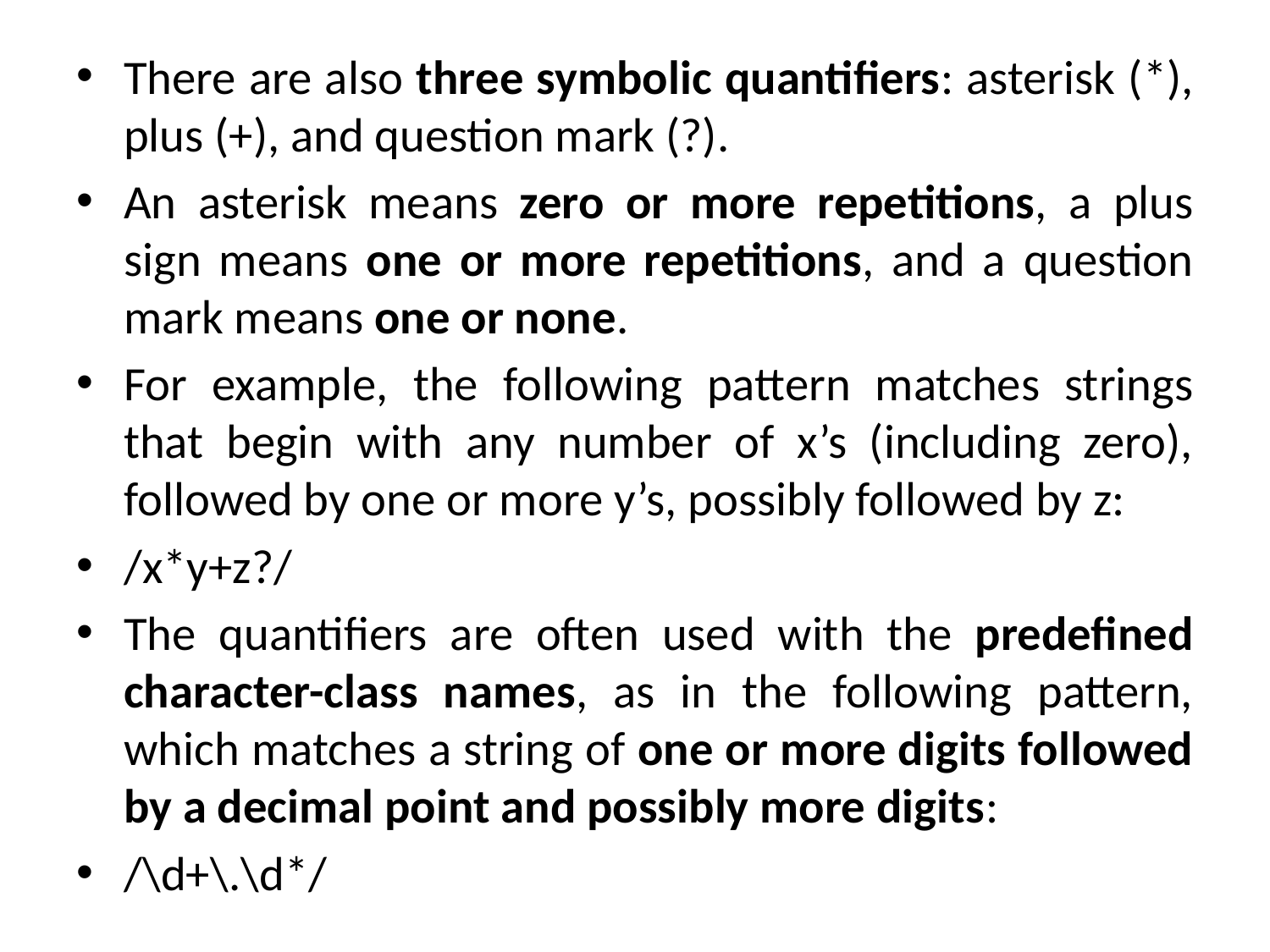

There are also three symbolic quantifiers: asterisk (*), plus (+), and question mark (?).
An asterisk means zero or more repetitions, a plus sign means one or more repetitions, and a question mark means one or none.
For example, the following pattern matches strings that begin with any number of x’s (including zero), followed by one or more y’s, possibly followed by z:
/x*y+z?/
The quantifiers are often used with the predefined character-class names, as in the following pattern, which matches a string of one or more digits followed by a decimal point and possibly more digits:
/\d+\.\d*/